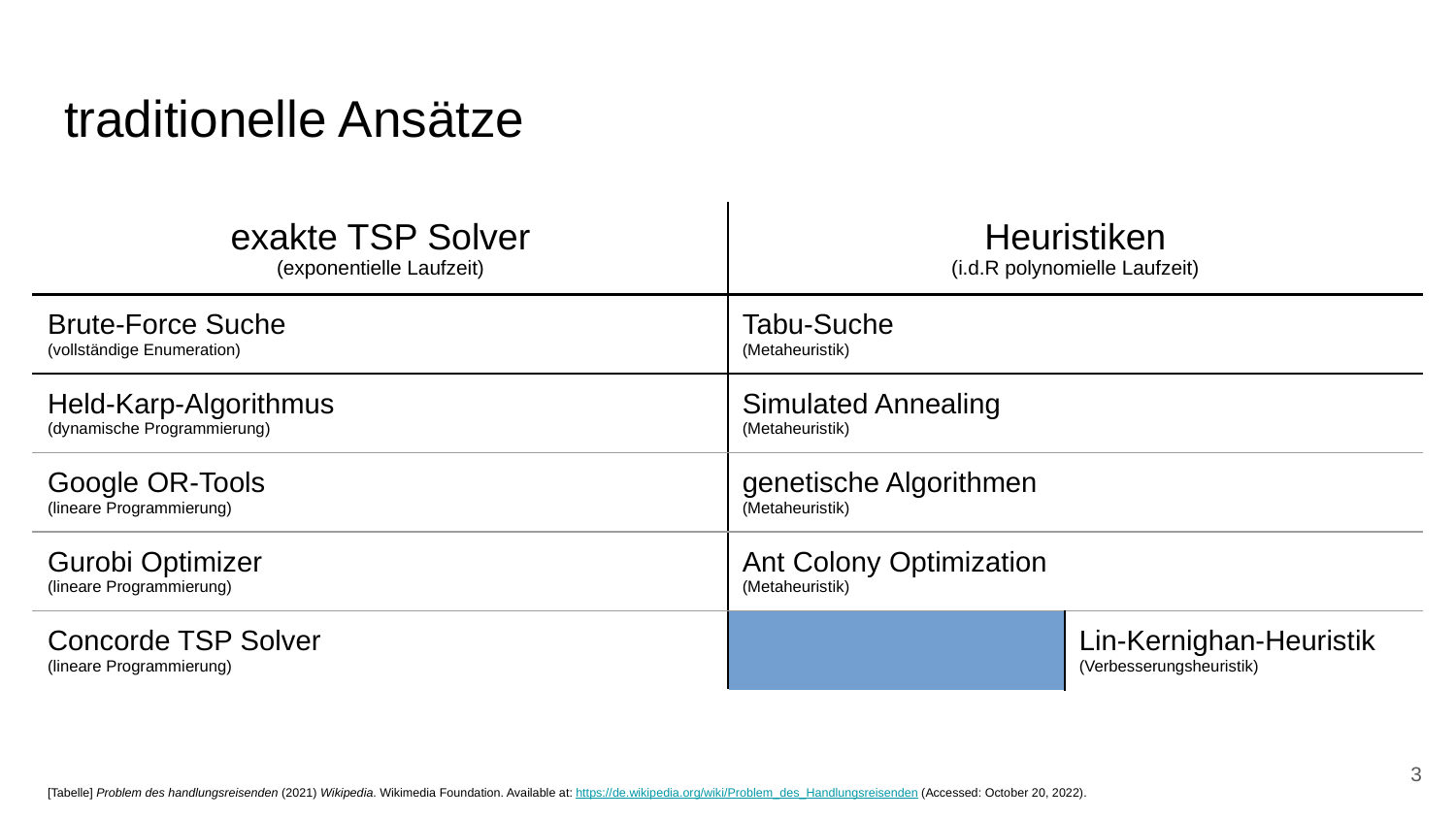

# traditionelle Ansätze
| exakte TSP Solver (exponentielle Laufzeit) |  | Heuristiken (i.d.R polynomielle Laufzeit) |  |
| --- | --- | --- | --- |
| Brute-Force Suche (vollständige Enumeration) |  | Tabu-Suche (Metaheuristik) |  |
| Held-Karp-Algorithmus (dynamische Programmierung) |  | Simulated Annealing (Metaheuristik) |  |
| Google OR-Tools (lineare Programmierung) |  | genetische Algorithmen (Metaheuristik) |  |
| Gurobi Optimizer (lineare Programmierung) |  | Ant Colony Optimization (Metaheuristik) |  |
| Concorde TSP Solver (lineare Programmierung) |  | Lin-Kernighan-Heuristik (Verbesserungsheuristik) |  |
3
[Tabelle] Problem des handlungsreisenden (2021) Wikipedia. Wikimedia Foundation. Available at: https://de.wikipedia.org/wiki/Problem_des_Handlungsreisenden (Accessed: October 20, 2022).